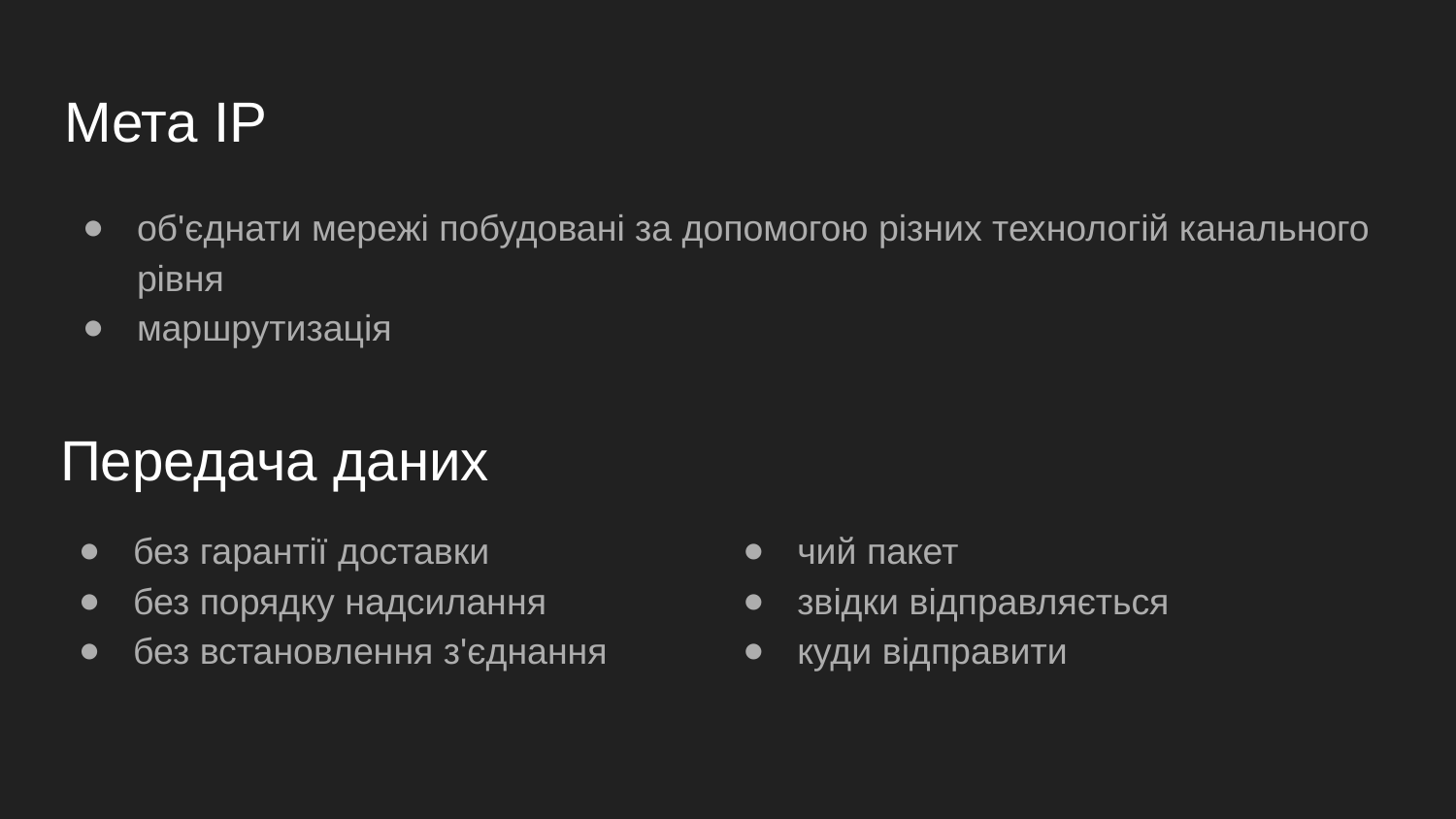

# Мета IP
об'єднати мережі побудовані за допомогою різних технологій канального рівня
маршрутизація
Передача даних
без гарантії доставки
без порядку надсилання
без встановлення з'єднання
чий пакет
звідки відправляється
куди відправити